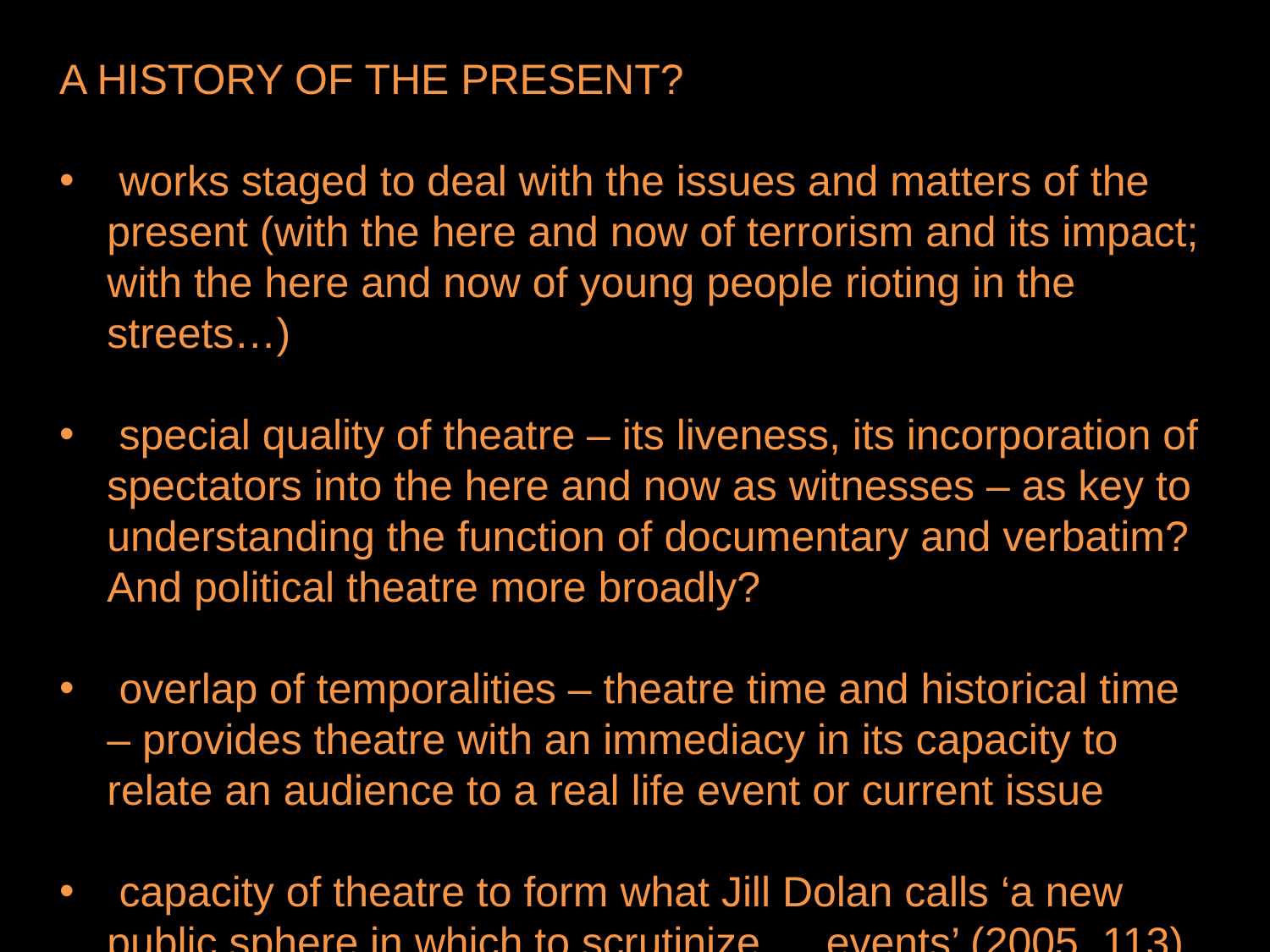

A HISTORY OF THE PRESENT?

 works staged to deal with the issues and matters of the present (with the here and now of terrorism and its impact; with the here and now of young people rioting in the streets…)

 special quality of theatre – its liveness, its incorporation of spectators into the here and now as witnesses – as key to understanding the function of documentary and verbatim? And political theatre more broadly?

 overlap of temporalities – theatre time and historical time – provides theatre with an immediacy in its capacity to relate an audience to a real life event or current issue

 capacity of theatre to form what Jill Dolan calls ‘a new public sphere in which to scrutinize … events’ (2005, 113), ‘to use performance as a forum for rehearsing the practice of politics’ (ibid., 114).